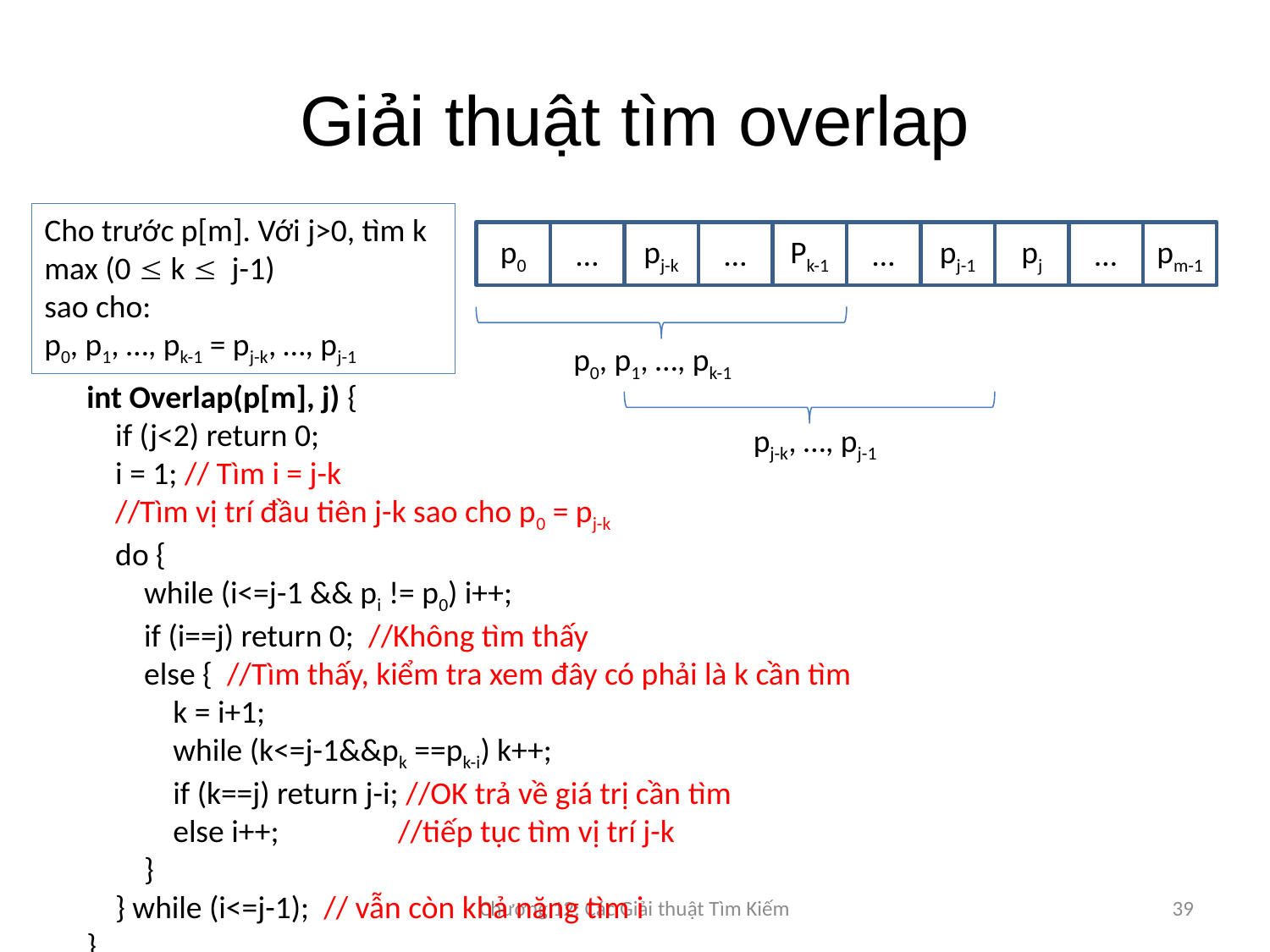

# Giải thuật tìm overlap

Cho trước p[m]. Với j>0, tìm k max (0 ≤ k ≤  j-1)
sao cho:
p0, p1, …, pk-1 = pj-k, …, pj-1
p0
…
pj-k
…
Pk-1

…
pj-1
pj
…
pm-1
p0, p1, …, pk-1
int Overlap(p[m], j) {
    if (j<2) return 0;
    i = 1; // Tìm i = j-k
    //Tìm vị trí đầu tiên j-k sao cho p0 = pj-k
    do {
        while (i<=j-1 && pi != p0) i++;
        if (i==j) return 0;  //Không tìm thấy
        else {  //Tìm thấy, kiểm tra xem đây có phải là k cần tìm
            k = i+1;
            while (k<=j-1&&pk ==pk-i) k++;
            if (k==j) return j-i; //OK trả về giá trị cần tìm
            else i++;	        //tiếp tục tìm vị trí j-k
        }
    } while (i<=j-1);  // vẫn còn khả năng tìm i
}
pj-k, …, pj-1
Chương 12: Các Giải thuật Tìm Kiếm
39